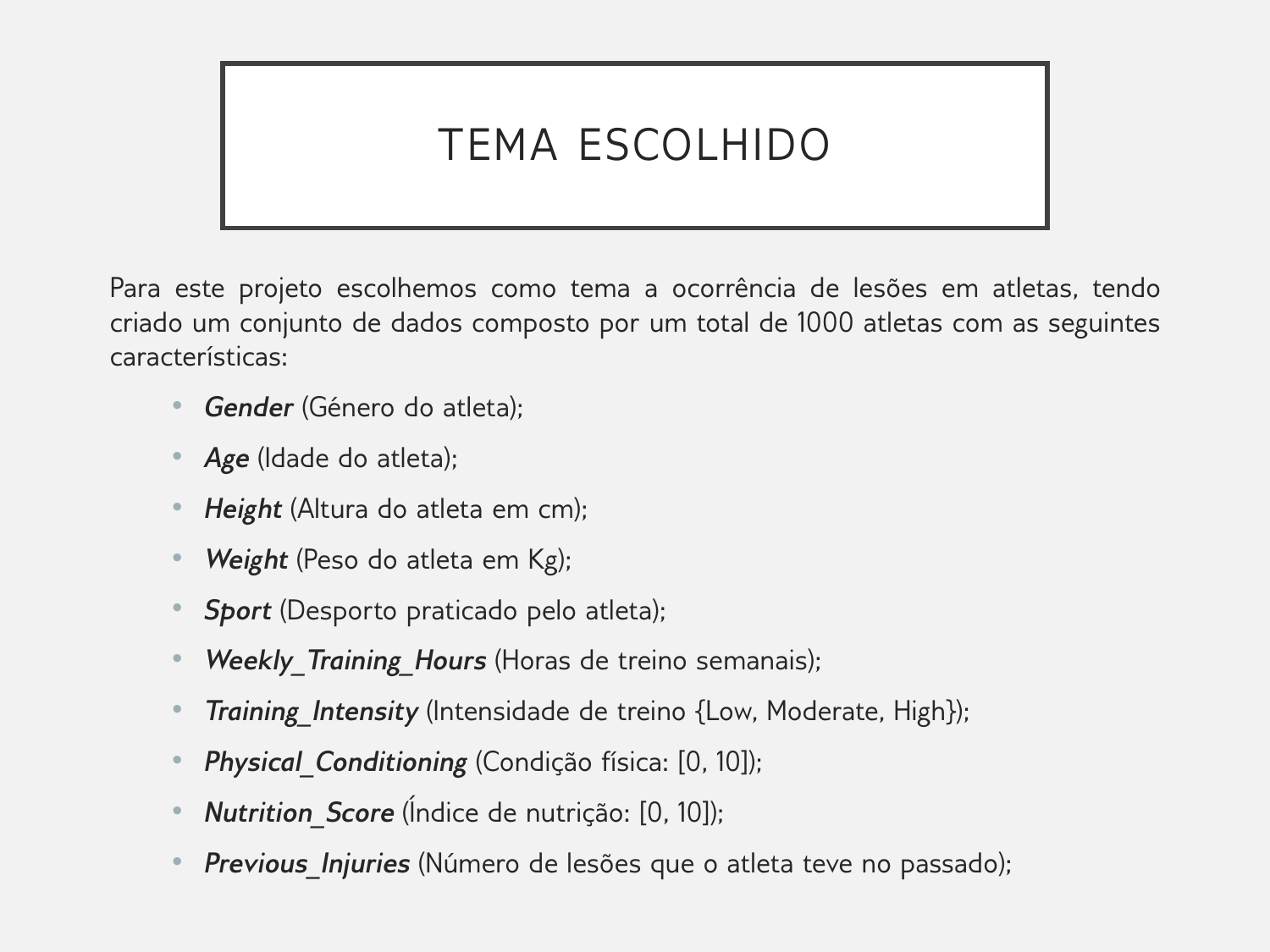

# Tema escolhido
Para este projeto escolhemos como tema a ocorrência de lesões em atletas, tendo criado um conjunto de dados composto por um total de 1000 atletas com as seguintes características:
Gender (Género do atleta);
Age (Idade do atleta);
Height (Altura do atleta em cm);
Weight (Peso do atleta em Kg);
Sport (Desporto praticado pelo atleta);
Weekly_Training_Hours (Horas de treino semanais);
Training_Intensity (Intensidade de treino {Low, Moderate, High});
Physical_Conditioning (Condição física: [0, 10]);
Nutrition_Score (Índice de nutrição: [0, 10]);
Previous_Injuries (Número de lesões que o atleta teve no passado);